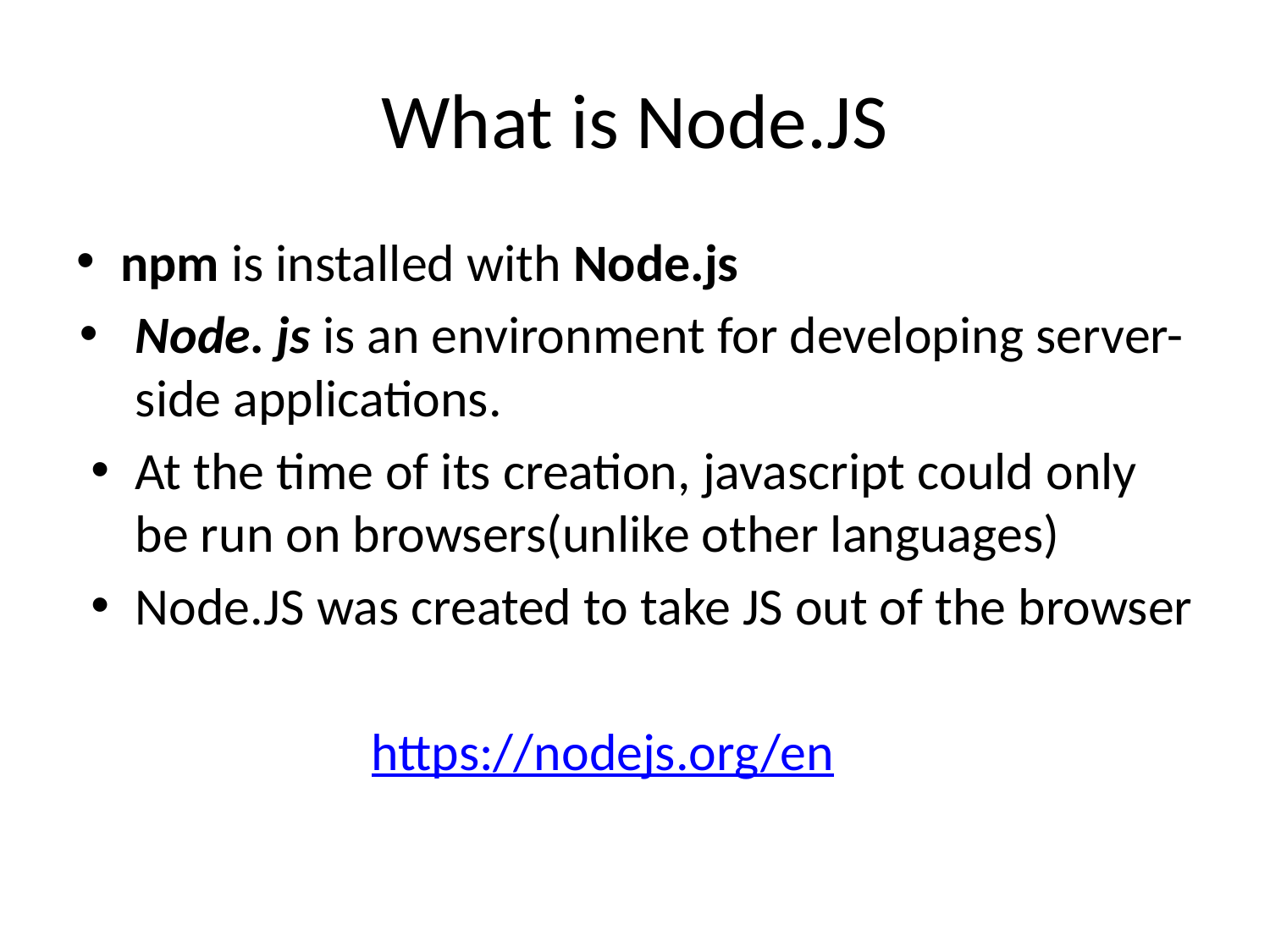

# What is Node.JS
npm is installed with Node.js
Node. js is an environment for developing server-side applications.
At the time of its creation, javascript could only be run on browsers(unlike other languages)
Node.JS was created to take JS out of the browser

https://nodejs.org/en